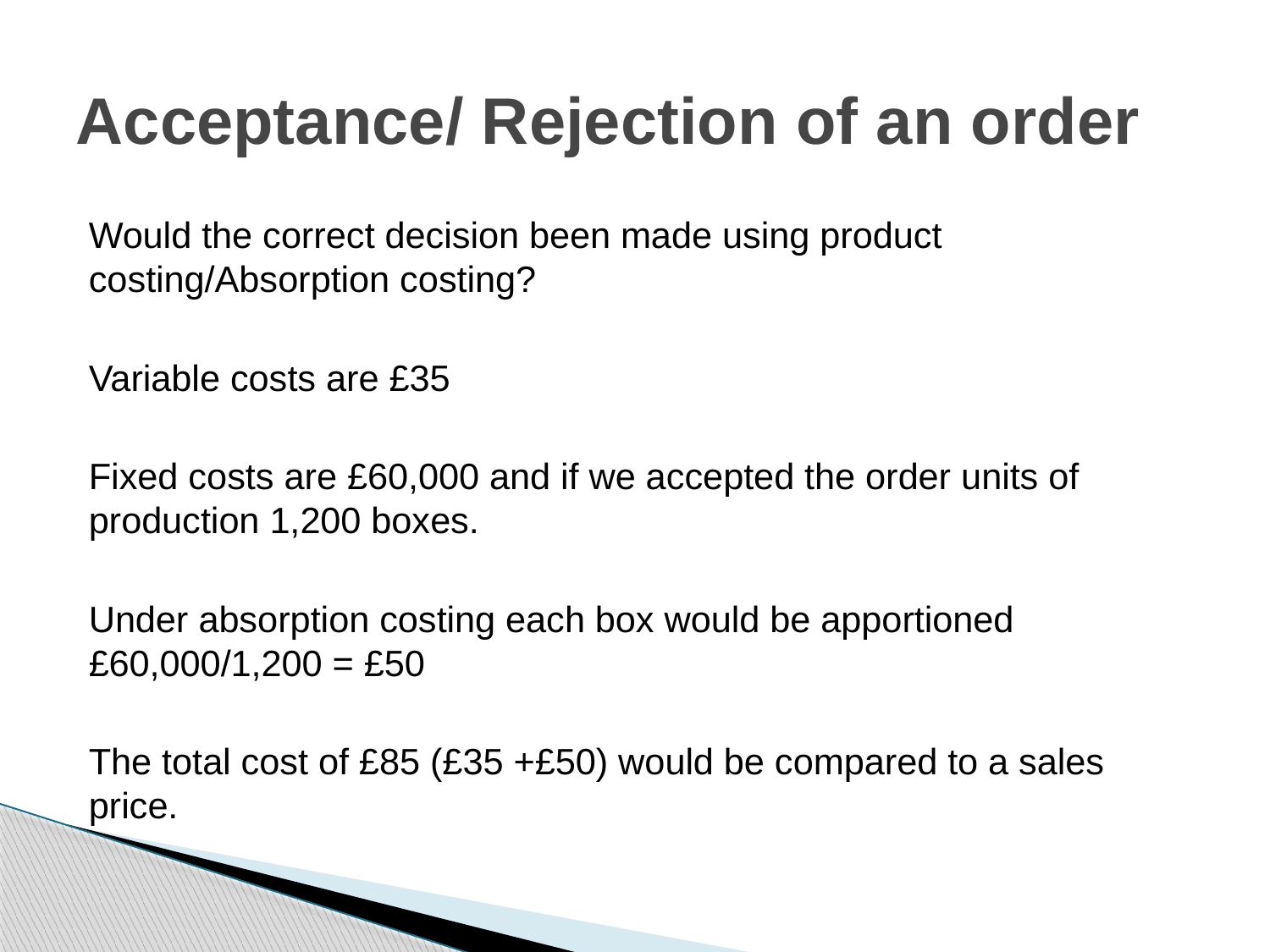

# Acceptance/ Rejection of an order
Would the correct decision been made using product costing/Absorption costing?

Variable costs are £35

Fixed costs are £60,000 and if we accepted the order units of production 1,200 boxes.

Under absorption costing each box would be apportioned £60,000/1,200 = £50

The total cost of £85 (£35 +£50) would be compared to a sales price.